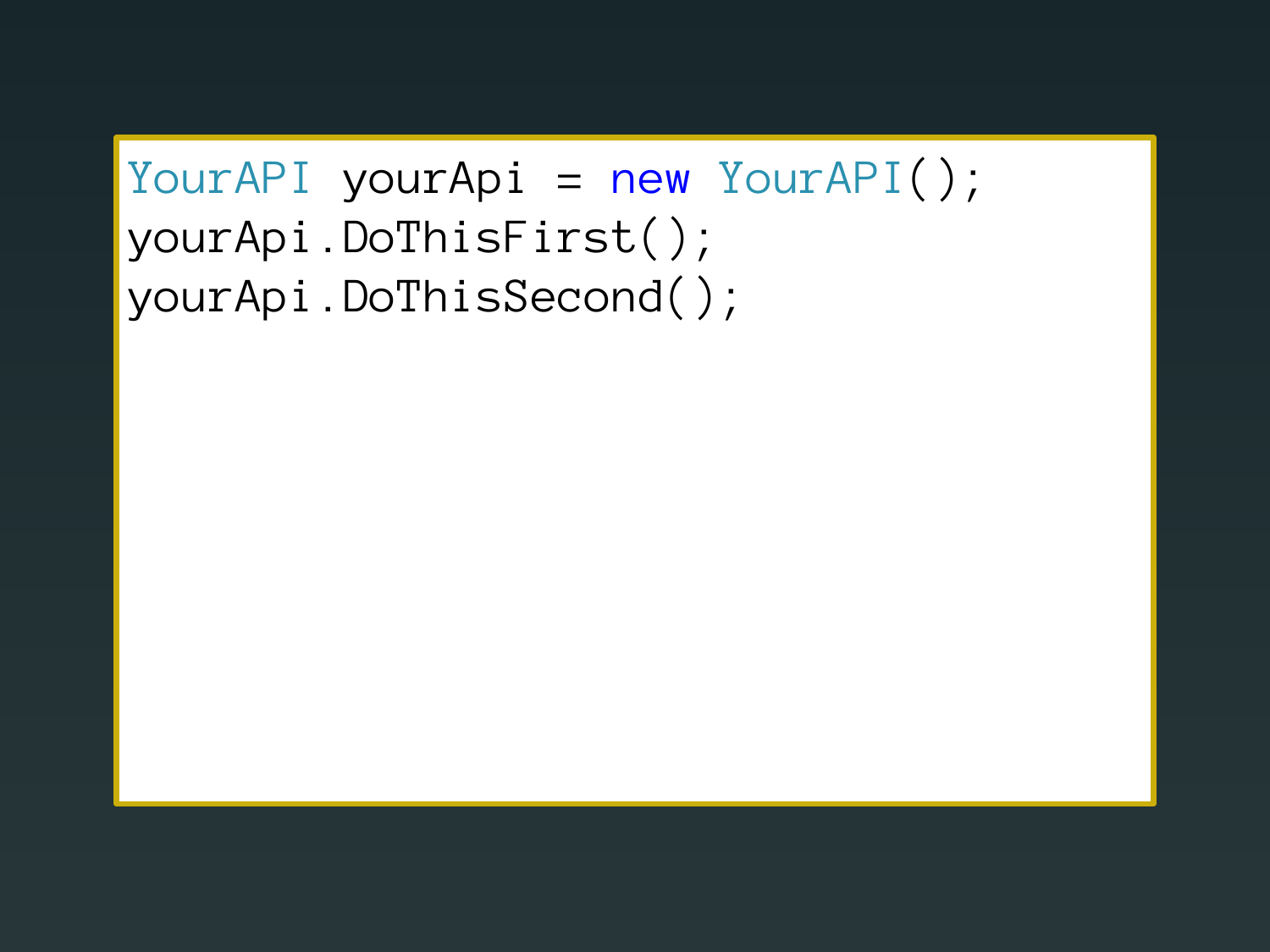

YourAPI yourApi = new YourAPI();
yourApi.DoThisFirst();
yourApi.DoThisSecond();